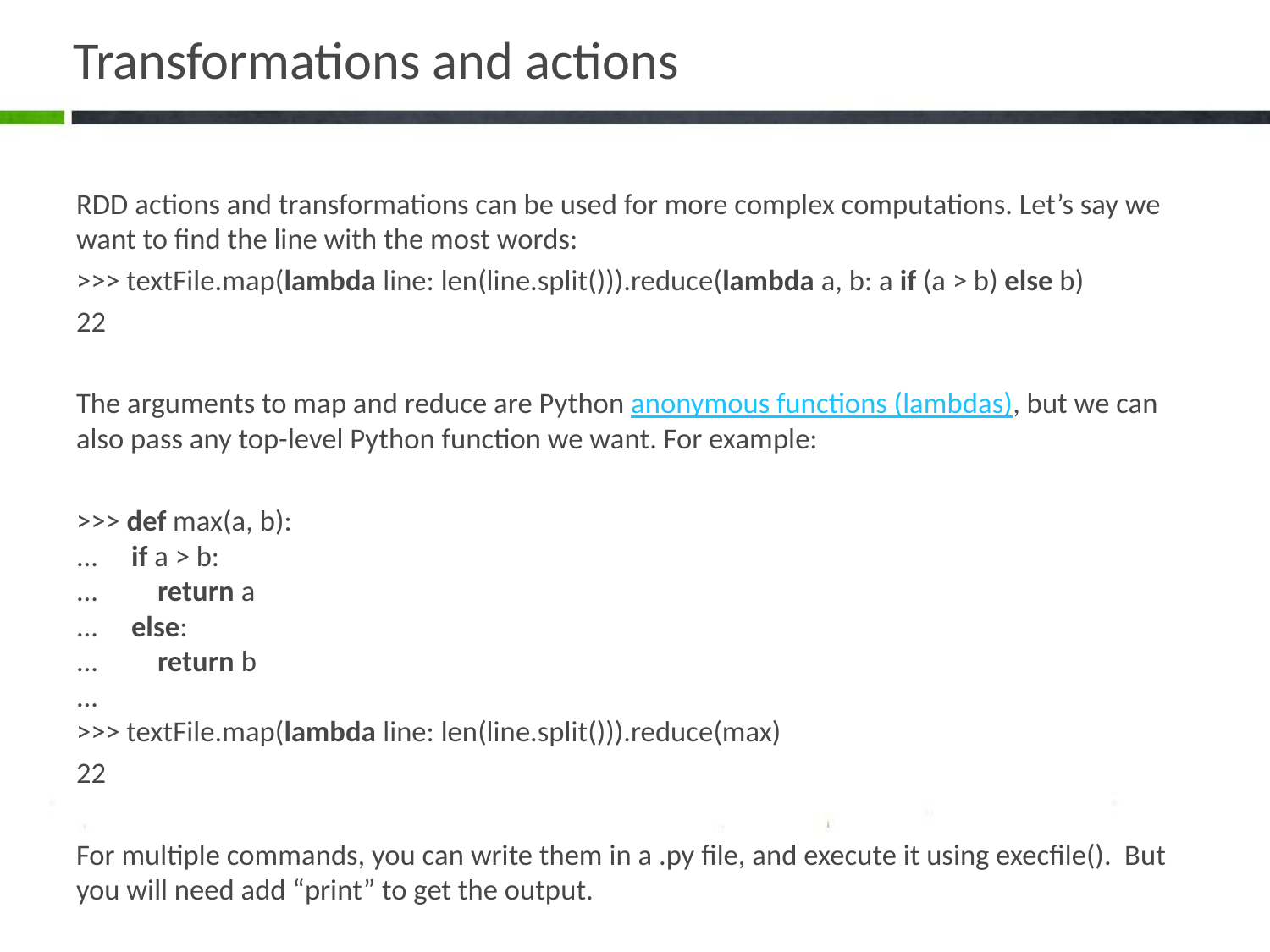

# Transformations and actions
RDD actions and transformations can be used for more complex computations. Let’s say we want to find the line with the most words:
>>> textFile.map(lambda line: len(line.split())).reduce(lambda a, b: a if (a > b) else b)
22

The arguments to map and reduce are Python anonymous functions (lambdas), but we can also pass any top-level Python function we want. For example:

>>> def max(a, b):
...     if a > b:
...         return a
...     else:
...         return b
...
>>> textFile.map(lambda line: len(line.split())).reduce(max)
22

For multiple commands, you can write them in a .py file, and execute it using execfile().  But you will need add “print” to get the output.